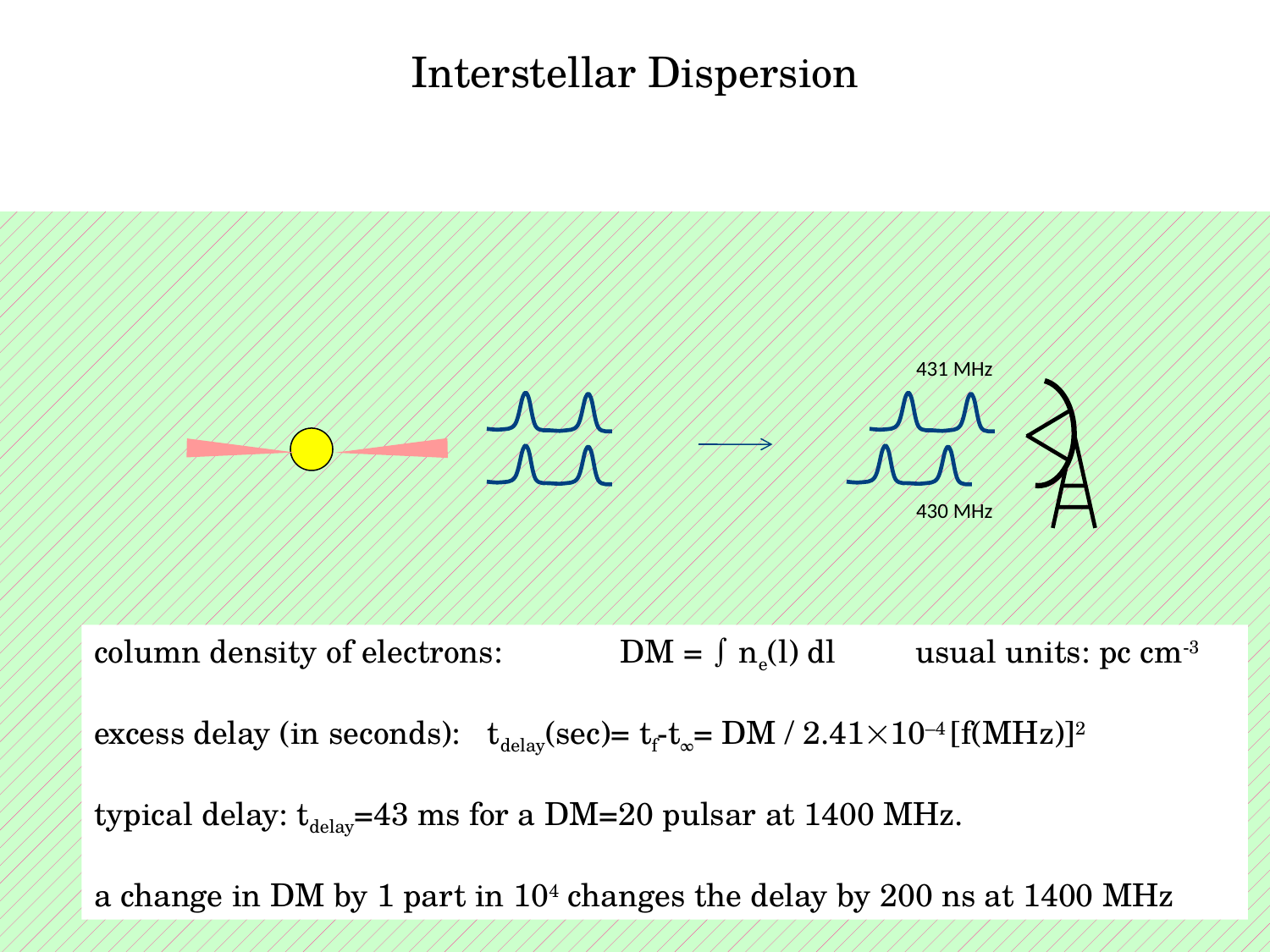

Interstellar Dispersion

431 MHz

430 MHz
column density of electrons:	  DM = ∫ ne(l) dl         usual units: pc cm-3

excess delay (in seconds):   tdelay(sec)= tf-t∞= DM / 2.41×10–4 [f(MHz)]2

typical delay: tdelay=43 ms for a DM=20 pulsar at 1400 MHz.

a change in DM by 1 part in 104 changes the delay by 200 ns at 1400 MHz